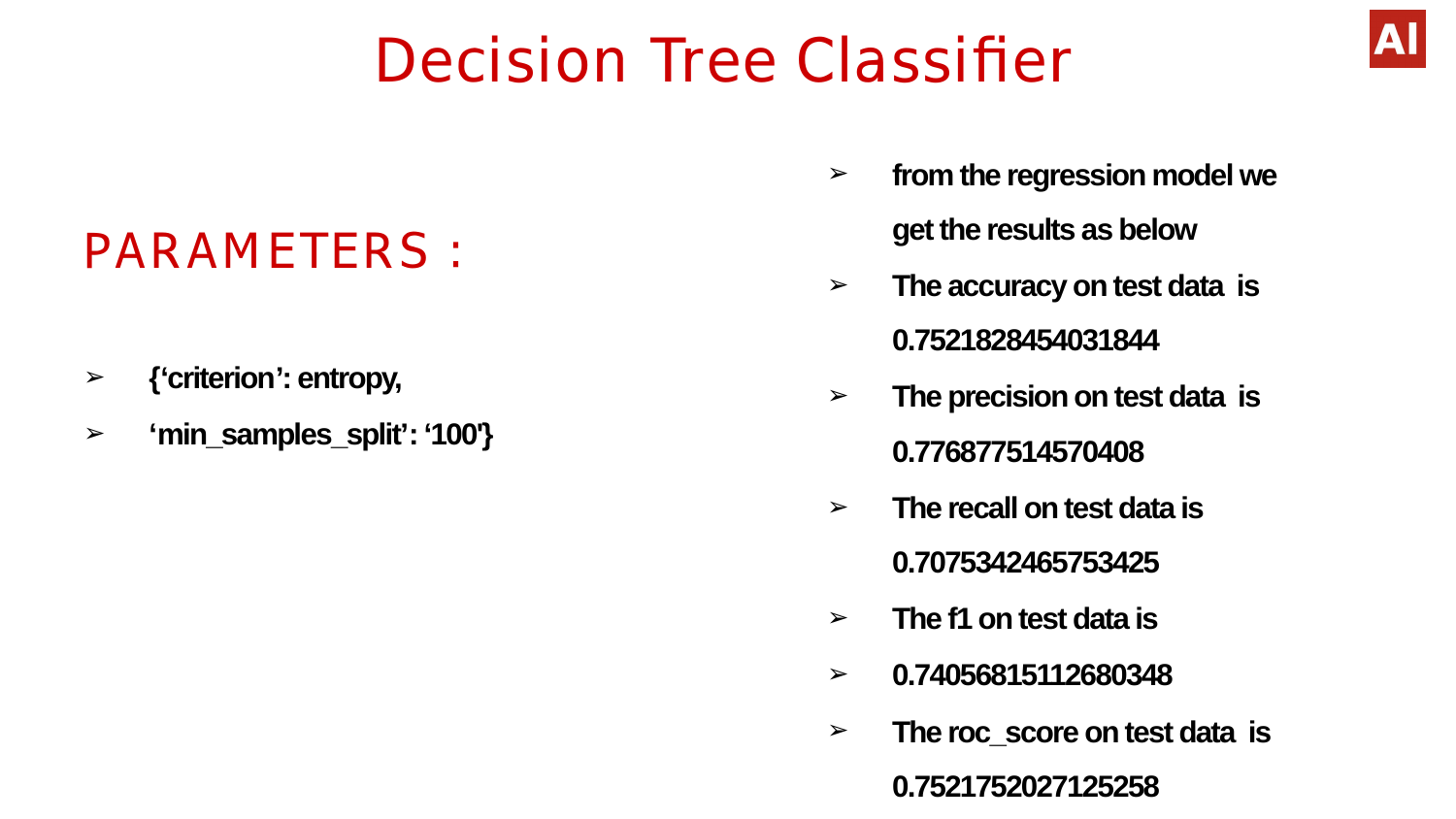

# Decision Tree Classifier
from the regression model we  get the results as below
The accuracy on test data  is 0.7521828454031844
The precision on test data  is 0.776877514570408
The recall on test data is  0.7075342465753425
The f1 on test data is
0.74056815112680348
The roc_score on test data  is 0.7521752027125258
PARAMETERS :

{‘criterion’: entropy,
‘min_samples_split’: ‘100'}